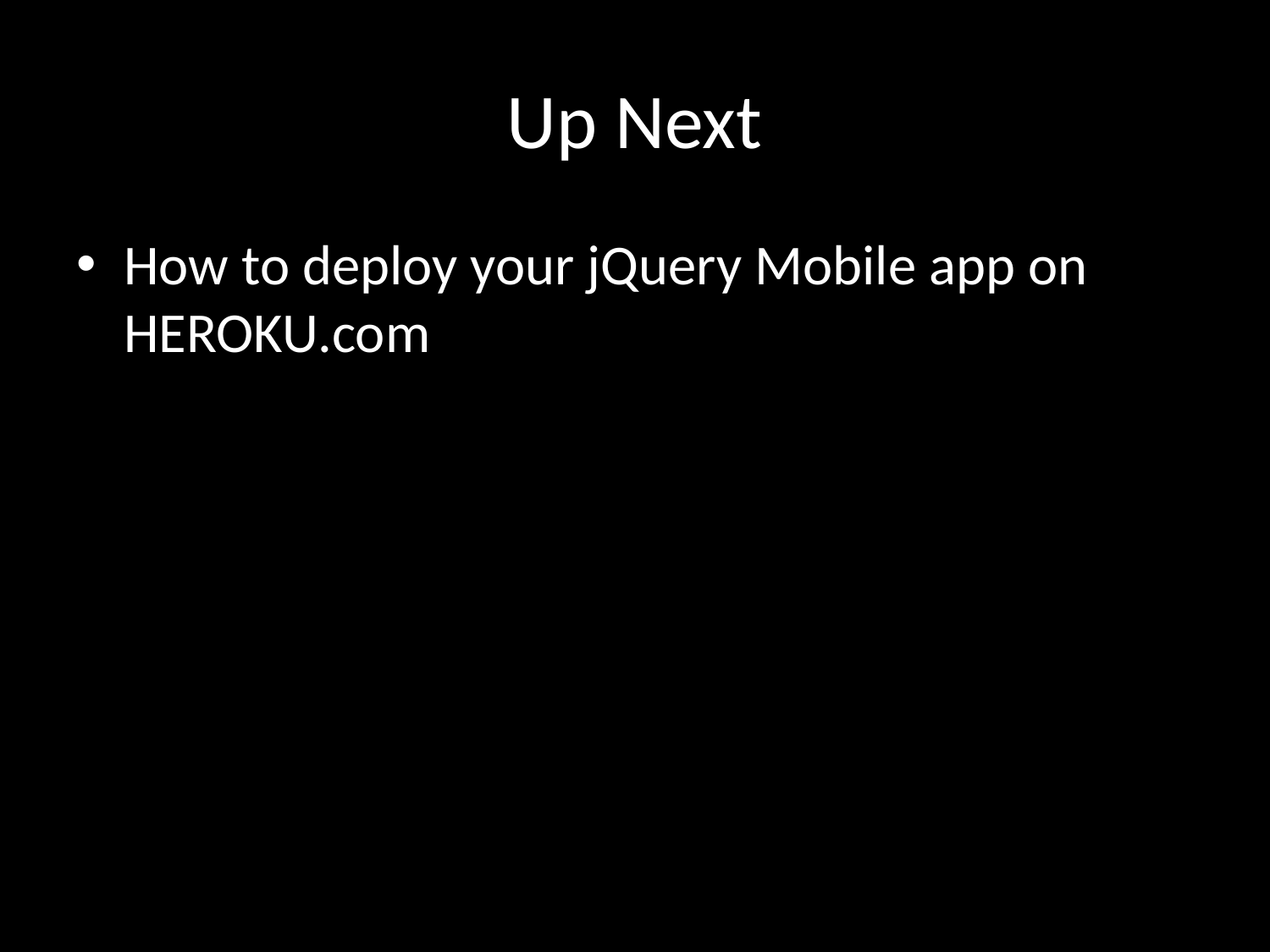

# Up Next
How to deploy your jQuery Mobile app on HEROKU.com